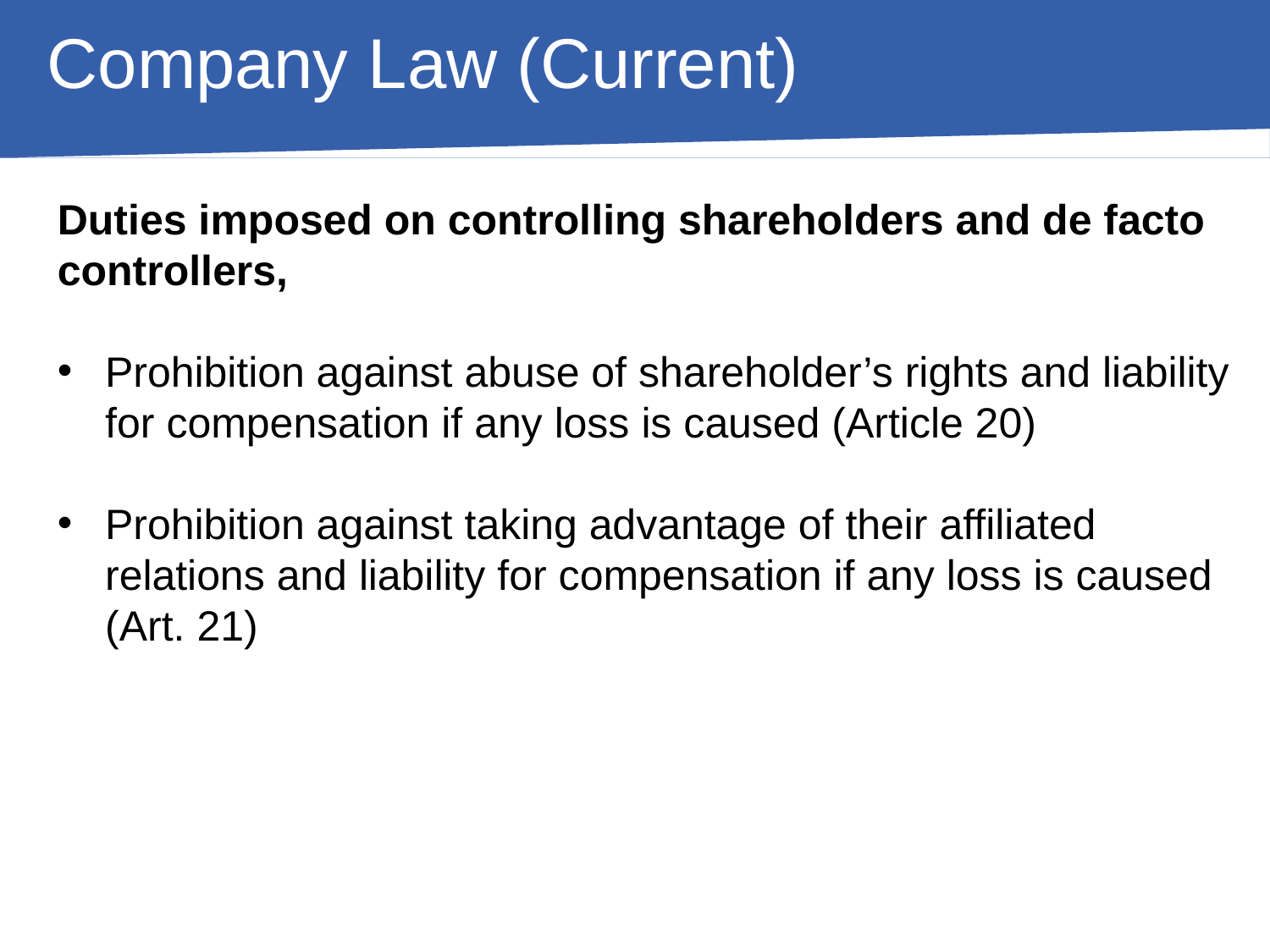

Company Law (Current)

Duties imposed on controlling shareholders and de facto controllers,

Prohibition against abuse of shareholder’s rights and liability for compensation if any loss is caused (Article 20)

Prohibition against taking advantage of their affiliated relations and liability for compensation if any loss is caused (Art. 21)